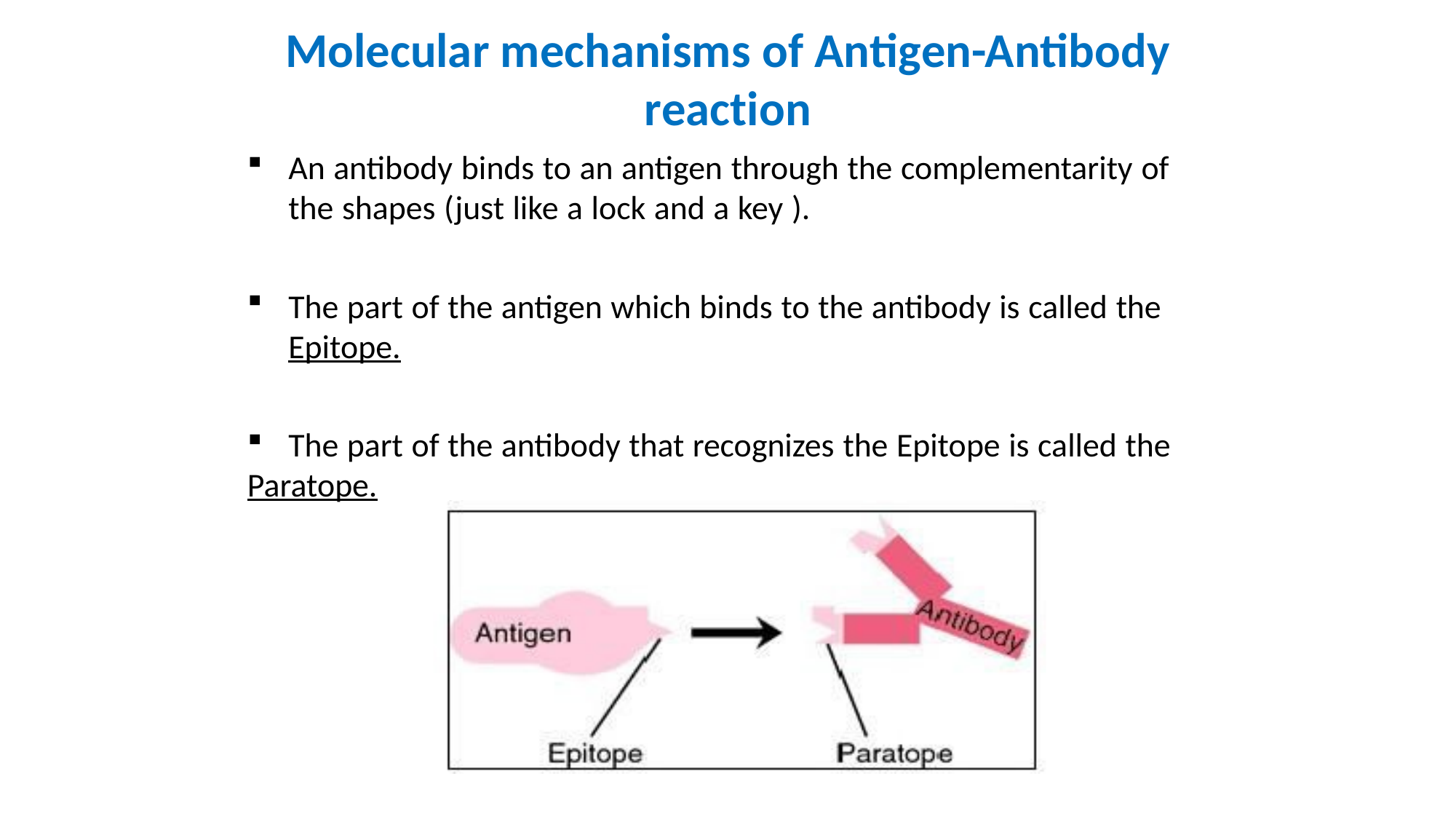

Molecular mechanisms of Antigen-Antibody
reaction
An antibody binds to an antigen through the complementarity of the shapes (just like a lock and a key ).

The part of the antigen which binds to the antibody is called the Epitope.

The part of the antibody that recognizes the Epitope is called the
Paratope.